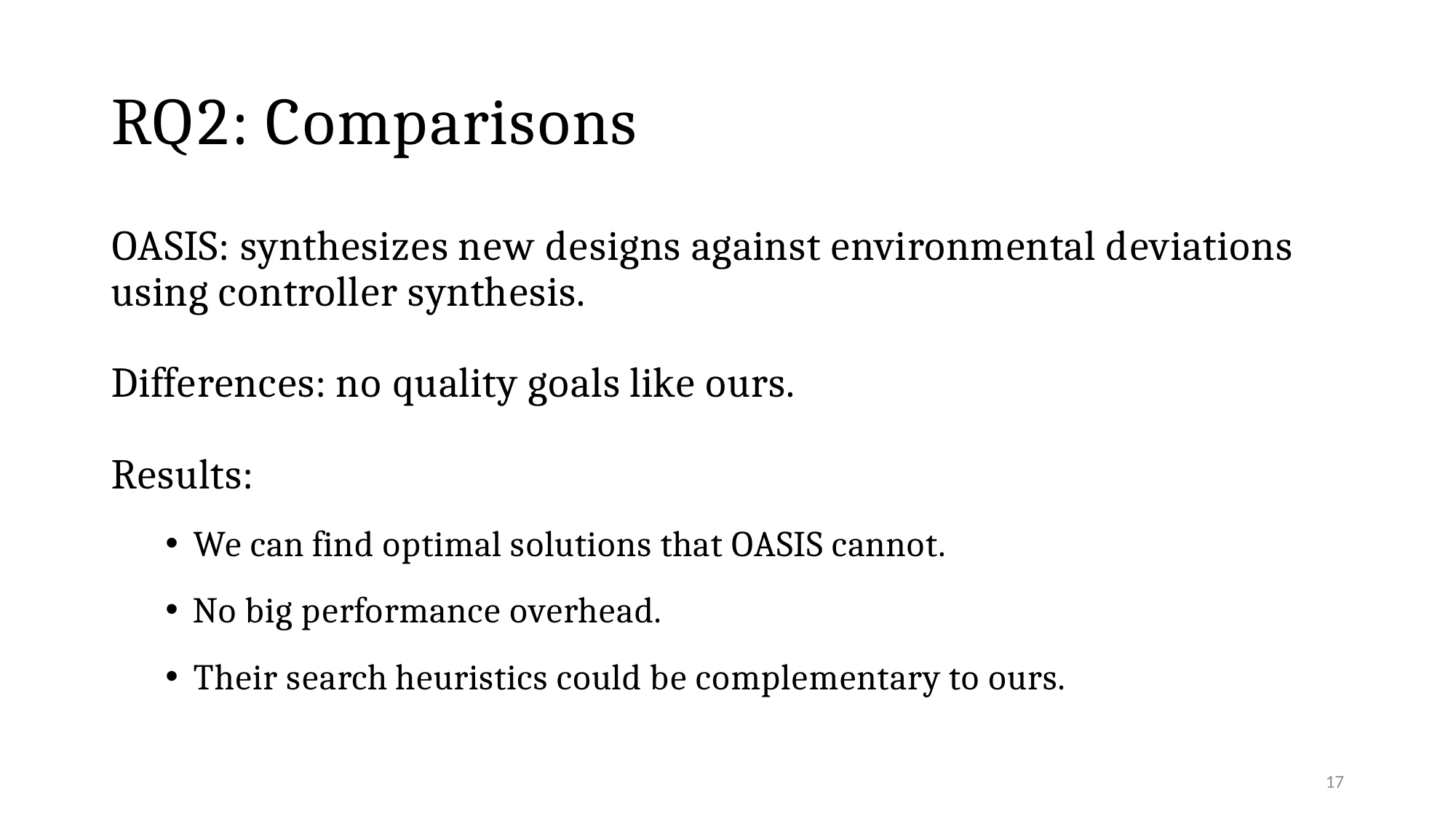

# RQ2: Comparisons
OASIS: synthesizes new designs against environmental deviations using controller synthesis.
Differences: no quality goals like ours.
Results:
We can find optimal solutions that OASIS cannot.
No big performance overhead.
Their search heuristics could be complementary to ours.
17